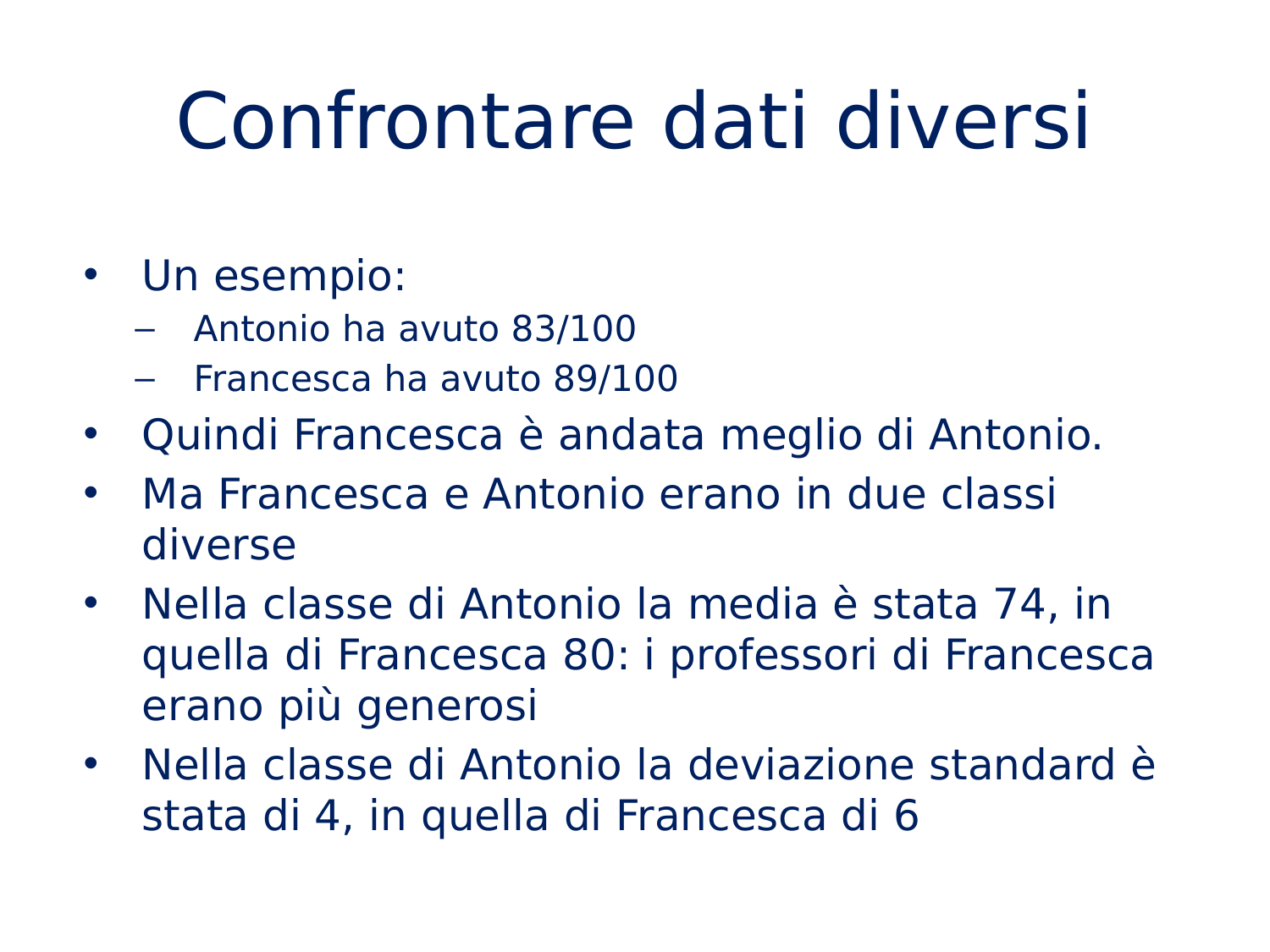

# Confrontare dati diversi
Un esempio:
Antonio ha avuto 83/100
Francesca ha avuto 89/100
Quindi Francesca è andata meglio di Antonio.
Ma Francesca e Antonio erano in due classi diverse
Nella classe di Antonio la media è stata 74, in quella di Francesca 80: i professori di Francesca erano più generosi
Nella classe di Antonio la deviazione standard è stata di 4, in quella di Francesca di 6